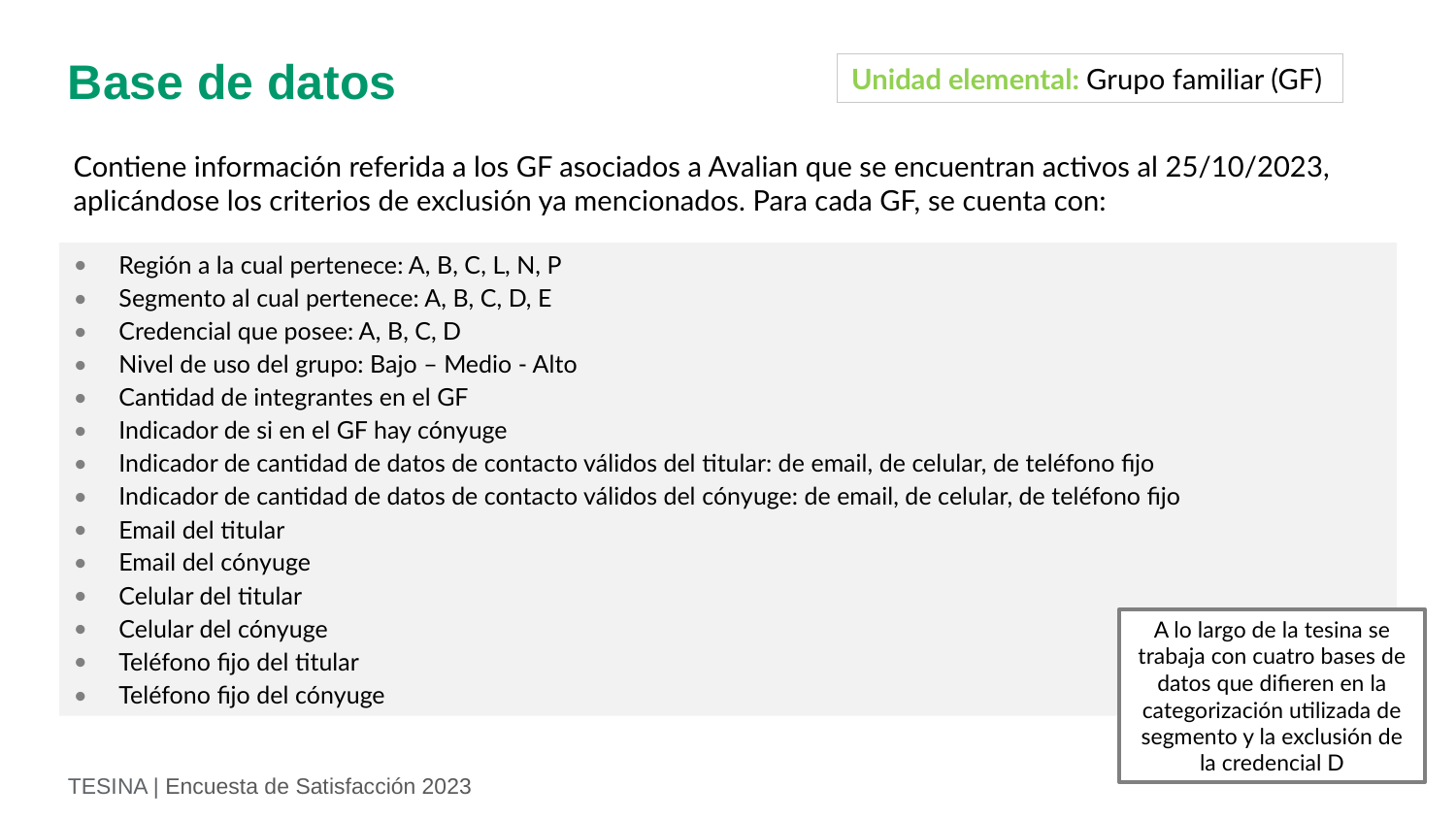

Base de datos
Unidad elemental: Grupo familiar (GF)
Contiene información referida a los GF asociados a Avalian que se encuentran activos al 25/10/2023, aplicándose los criterios de exclusión ya mencionados. Para cada GF, se cuenta con:
Región a la cual pertenece: A, B, C, L, N, P
Segmento al cual pertenece: A, B, C, D, E
Credencial que posee: A, B, C, D
Nivel de uso del grupo: Bajo – Medio - Alto
Cantidad de integrantes en el GF
Indicador de si en el GF hay cónyuge
Indicador de cantidad de datos de contacto válidos del titular: de email, de celular, de teléfono fijo
Indicador de cantidad de datos de contacto válidos del cónyuge: de email, de celular, de teléfono fijo
Email del titular
Email del cónyuge
Celular del titular
Celular del cónyuge
Teléfono fijo del titular
Teléfono fijo del cónyuge
A lo largo de la tesina se trabaja con cuatro bases de datos que difieren en la categorización utilizada de segmento y la exclusión de la credencial D
TESINA | Encuesta de Satisfacción 2023